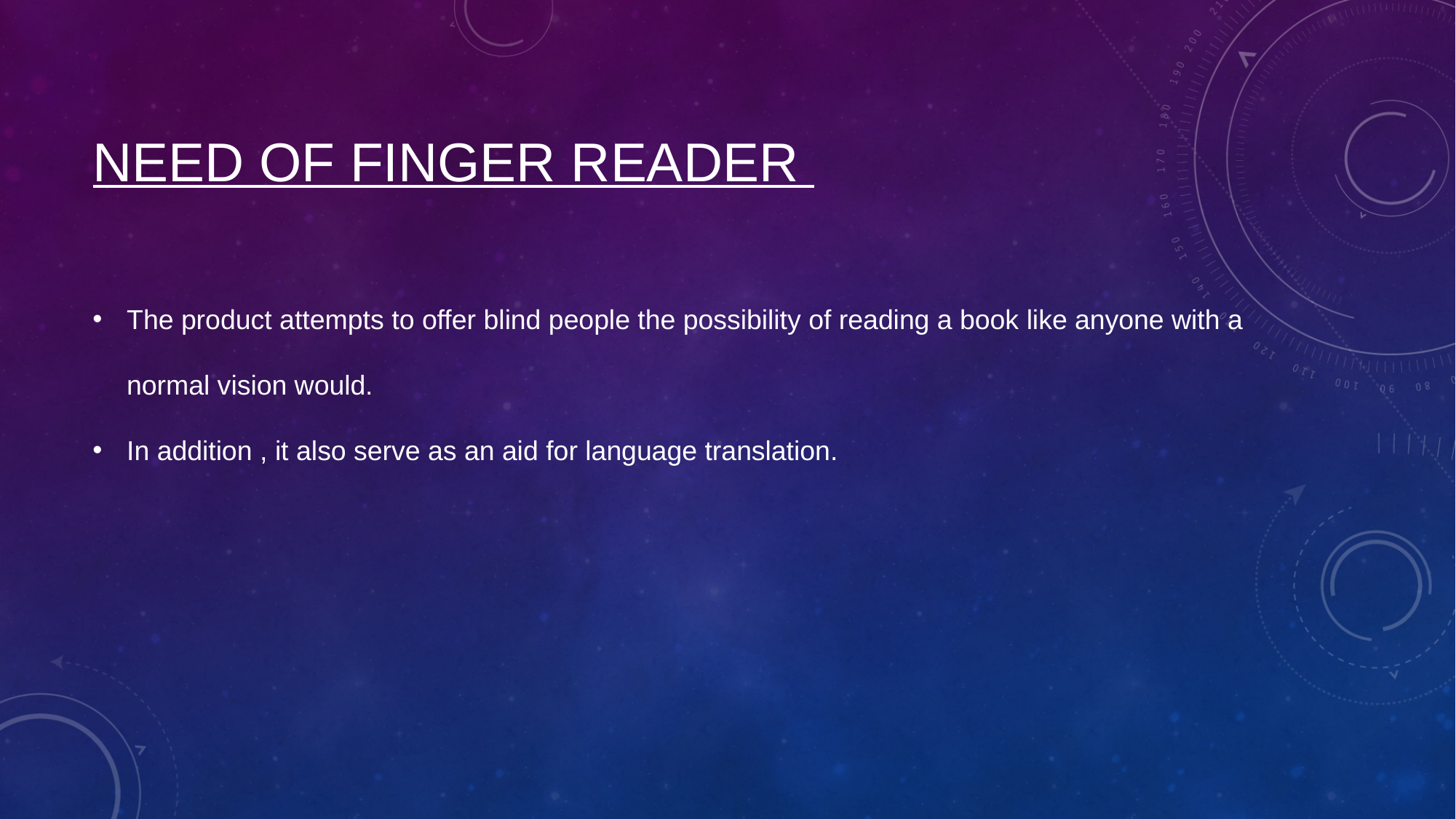

# Need OF Finger Reader
The product attempts to offer blind people the possibility of reading a book like anyone with a normal vision would.
In addition , it also serve as an aid for language translation.